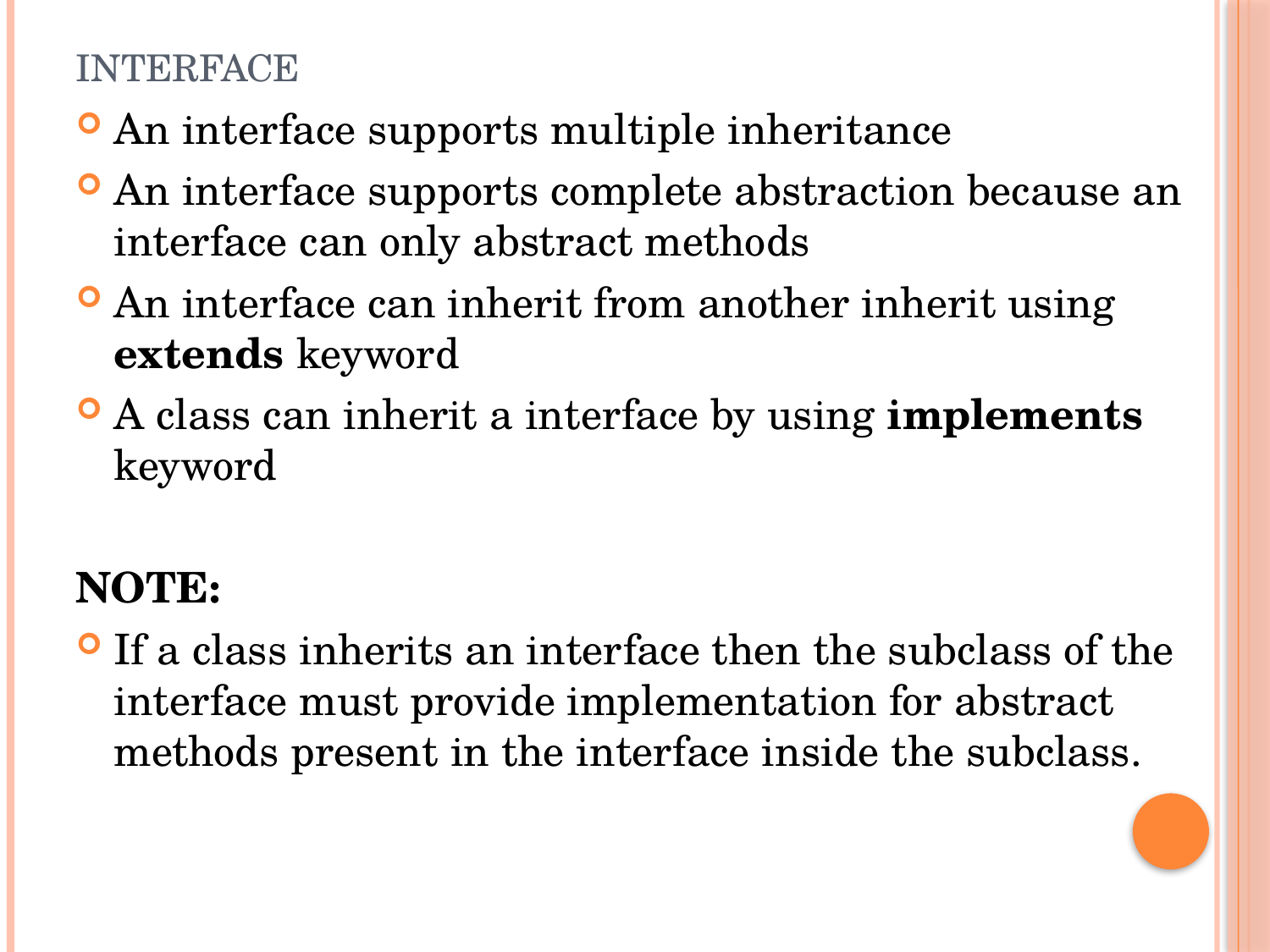

# Interface
An interface supports multiple inheritance
An interface supports complete abstraction because an interface can only abstract methods
An interface can inherit from another inherit using extends keyword
A class can inherit a interface by using implements keyword

NOTE:
If a class inherits an interface then the subclass of the interface must provide implementation for abstract methods present in the interface inside the subclass.